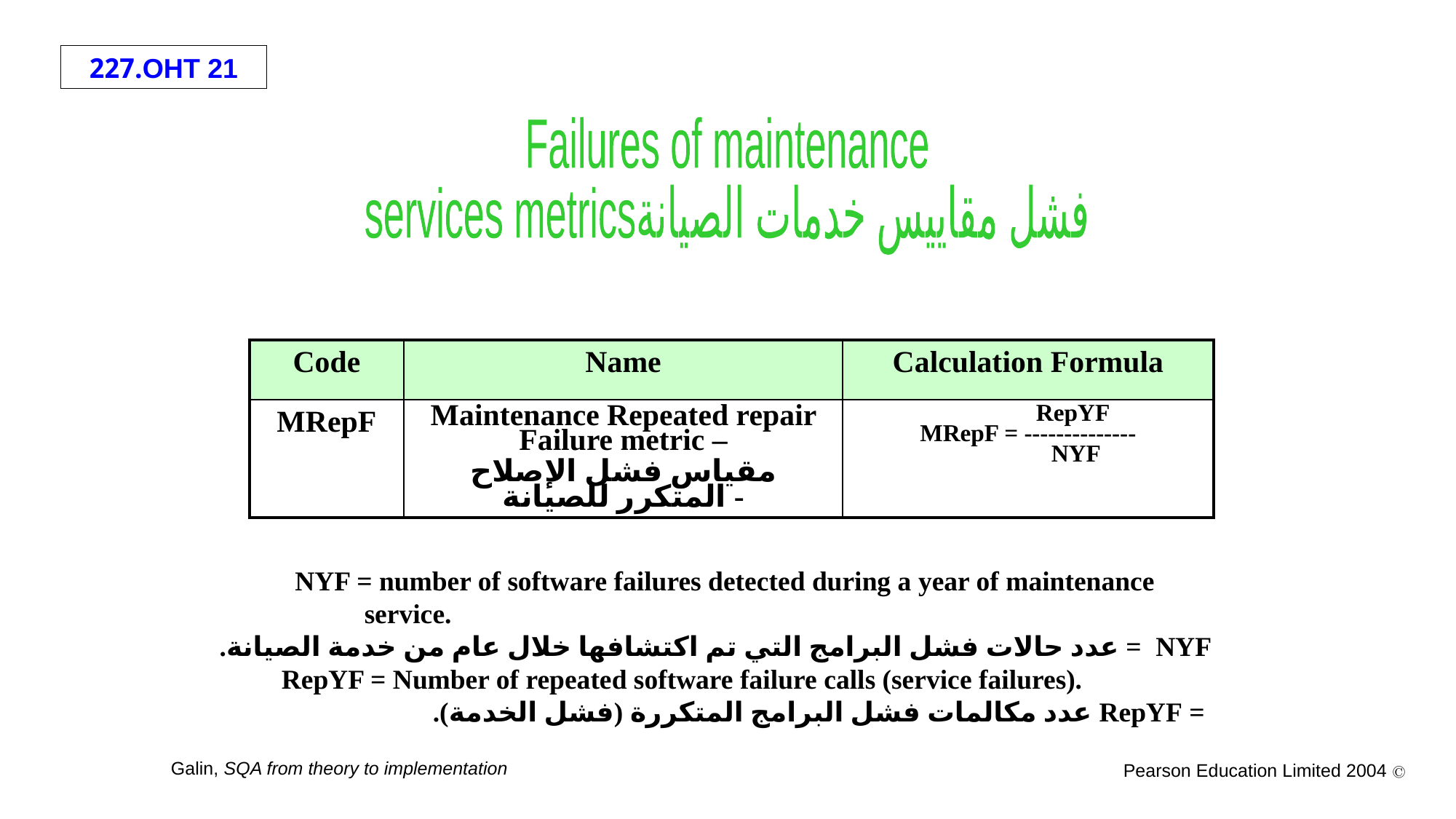

Failures of maintenance
services metricsفشل مقاييس خدمات الصيانة
| Code | Name | Calculation Formula |
| --- | --- | --- |
| MRepF | Maintenance Repeated repair Failure metric – مقياس فشل الإصلاح المتكرر للصيانة - | RepYF MRepF = -------------- NYF |
           NYF = number of software failures detected during a year of maintenance
                       service.
NYF  = عدد حالات فشل البرامج التي تم اكتشافها خلال عام من خدمة الصيانة.
           RepYF = Number of repeated software failure calls (service failures).
 = RepYF عدد مكالمات فشل البرامج المتكررة (فشل الخدمة).